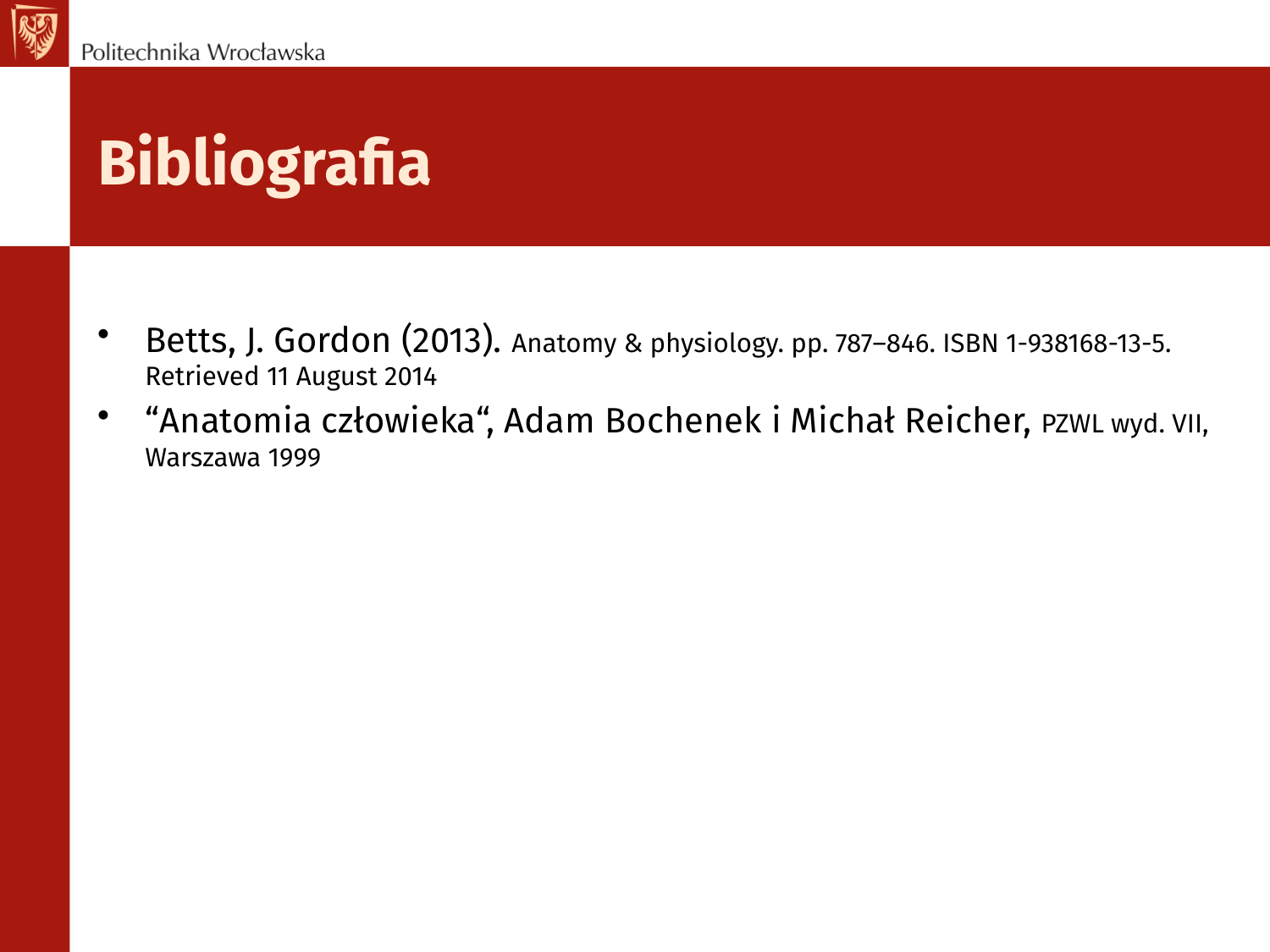

# Bibliografia

Betts, J. Gordon (2013). Anatomy & physiology. pp. 787–846. ISBN 1-938168-13-5. Retrieved 11 August 2014
“Anatomia człowieka“, Adam Bochenek i Michał Reicher, PZWL wyd. VII, Warszawa 1999